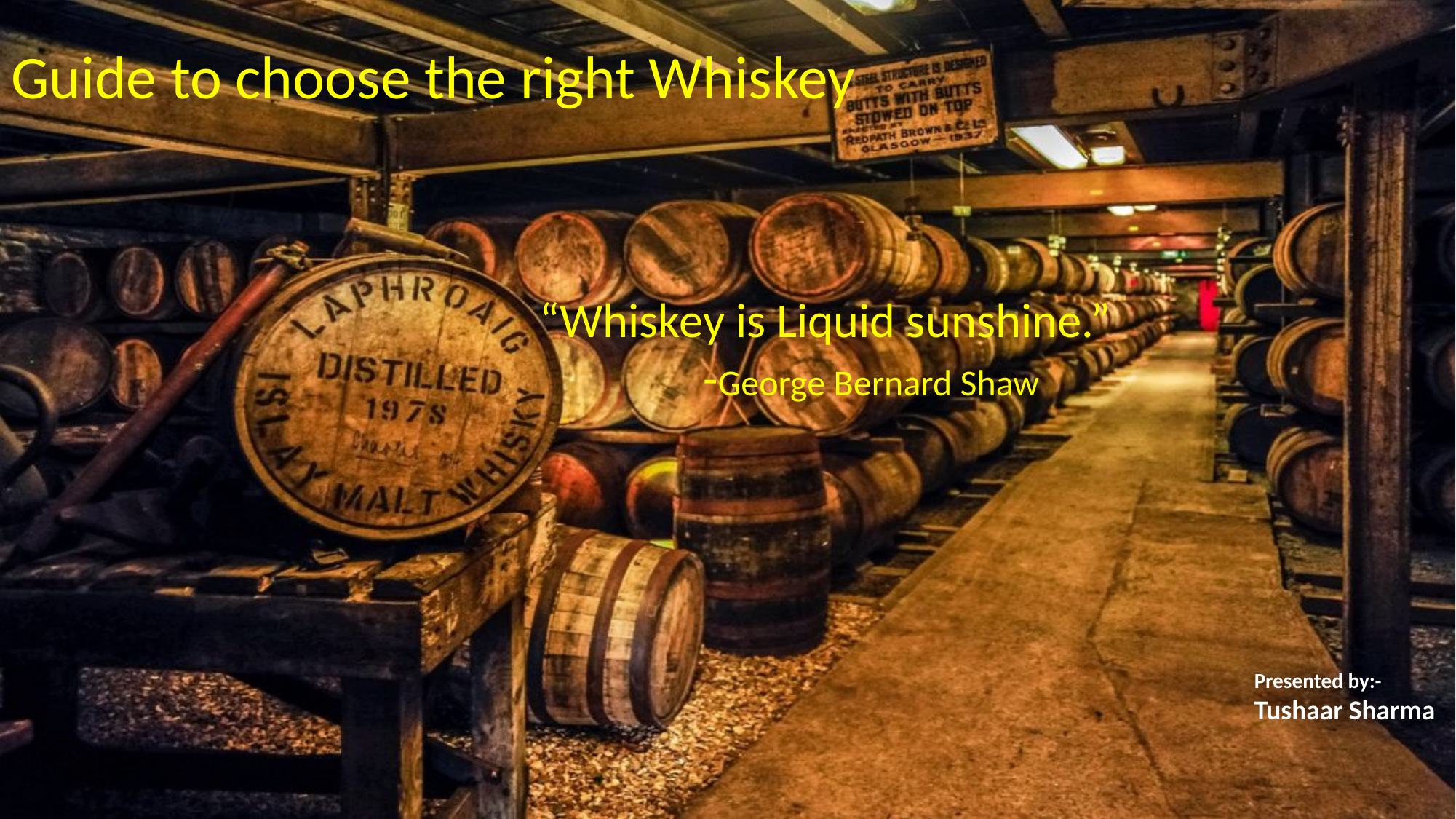

# Guide to choose the right Whiskey
“Whiskey is Liquid sunshine.”
               -George Bernard Shaw
Presented by:-
Tushaar Sharma